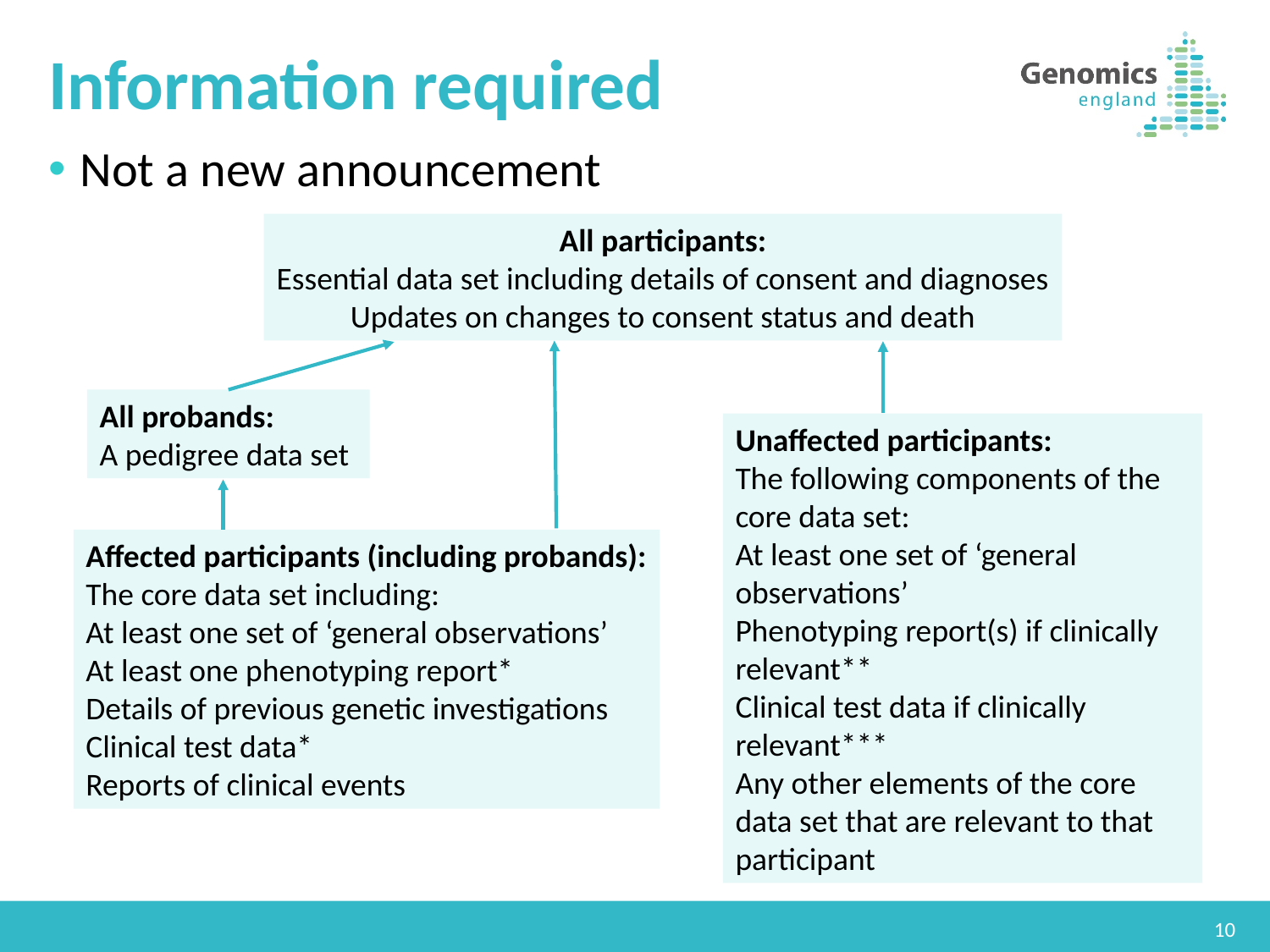

# Information required
Not a new announcement

All participants:
Essential data set including details of consent and diagnoses
Updates on changes to consent status and death
All probands:
A pedigree data set
Unaffected participants:
The following components of the core data set:
At least one set of ‘general observations’
Phenotyping report(s) if clinically relevant**
Clinical test data if clinically relevant***
Any other elements of the core data set that are relevant to that participant
Affected participants (including probands):
The core data set including:
At least one set of ‘general observations’
At least one phenotyping report*
Details of previous genetic investigations
Clinical test data*
Reports of clinical events
10